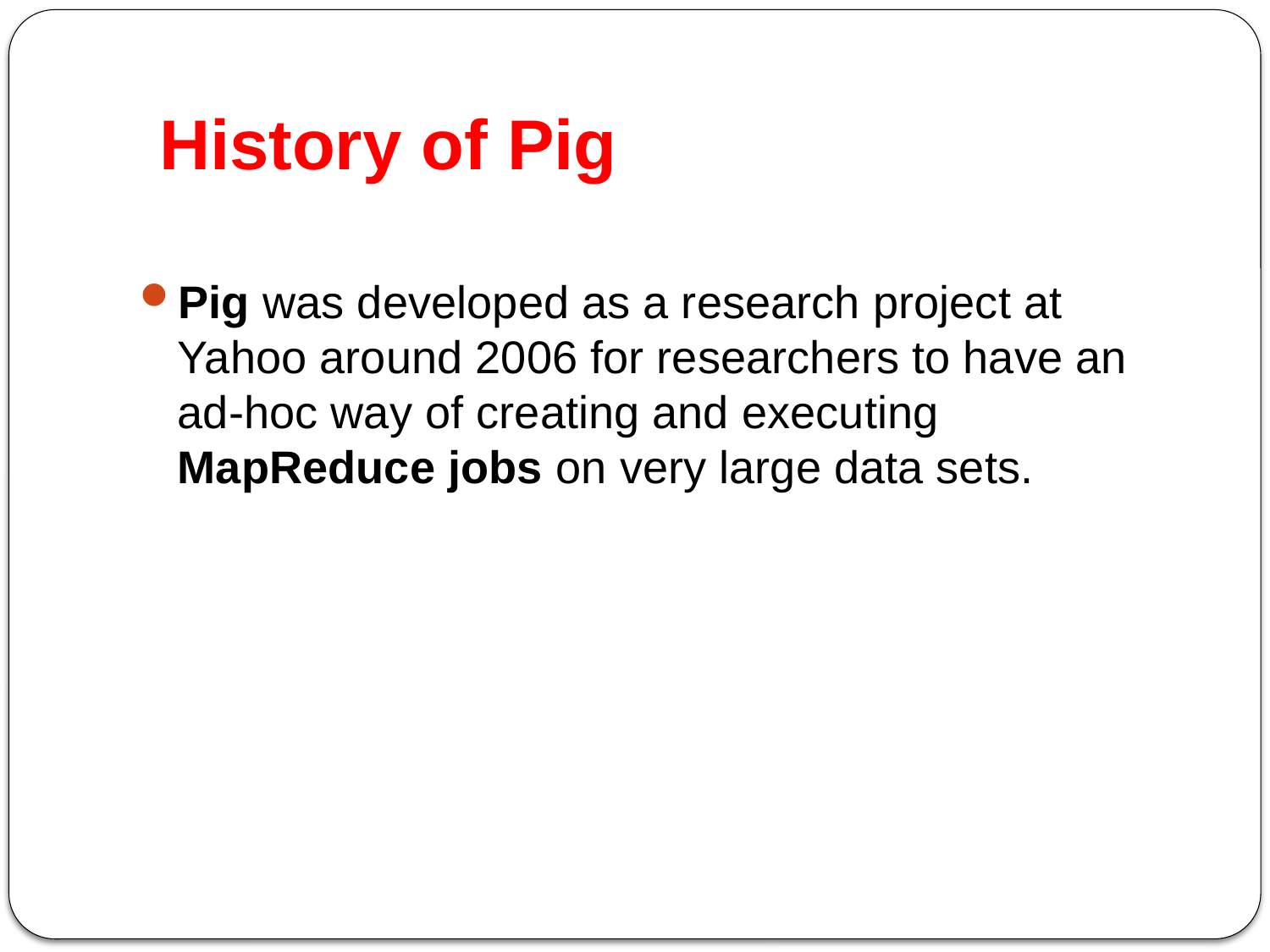

# History of Pig

Pig was developed as a research project at Yahoo around 2006 for researchers to have an ad-hoc way of creating and executing MapReduce jobs on very large data sets.